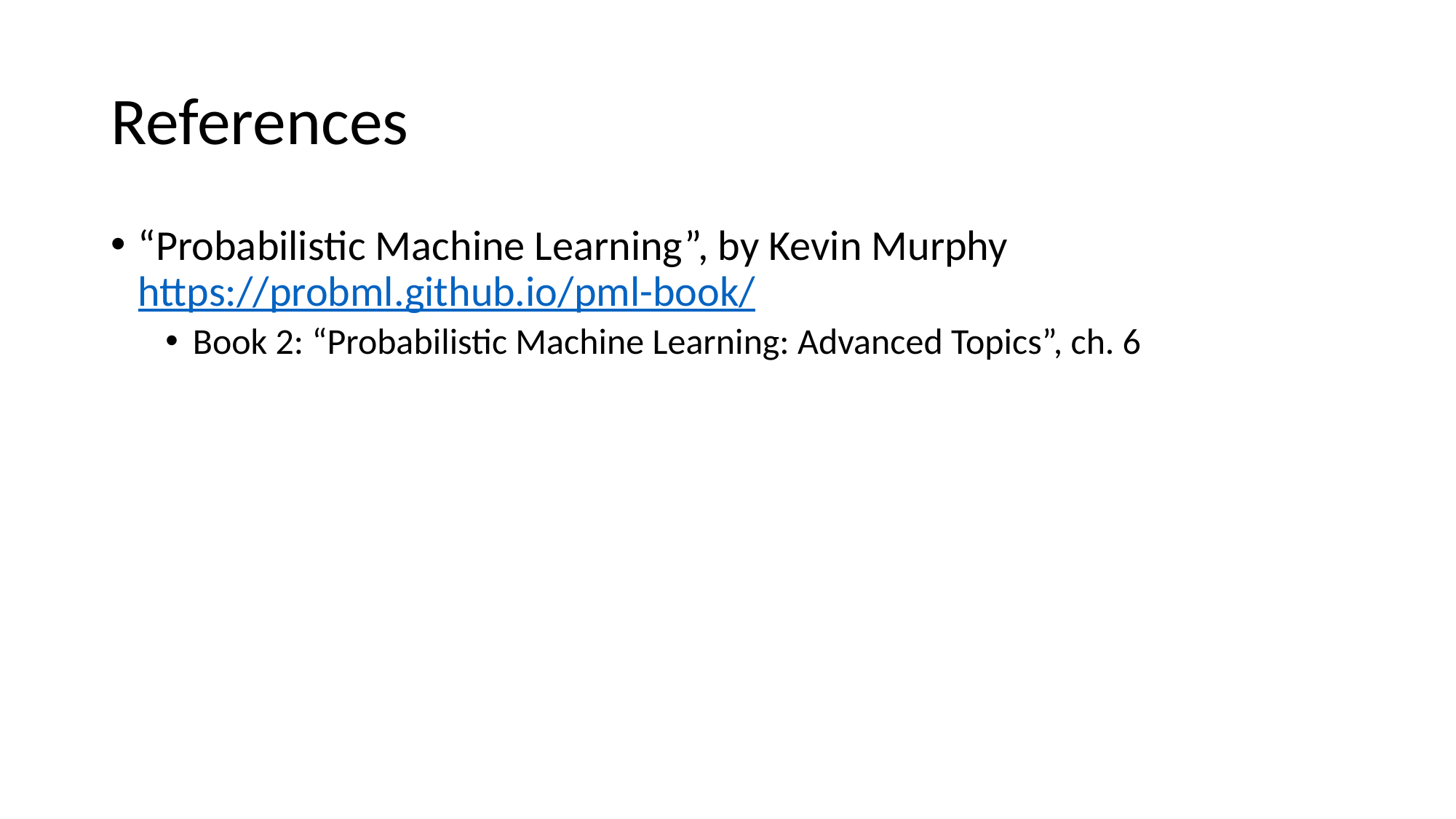

# References
“Probabilistic Machine Learning”, by Kevin Murphy https://probml.github.io/pml-book/
Book 2: “Probabilistic Machine Learning: Advanced Topics”, ch. 6